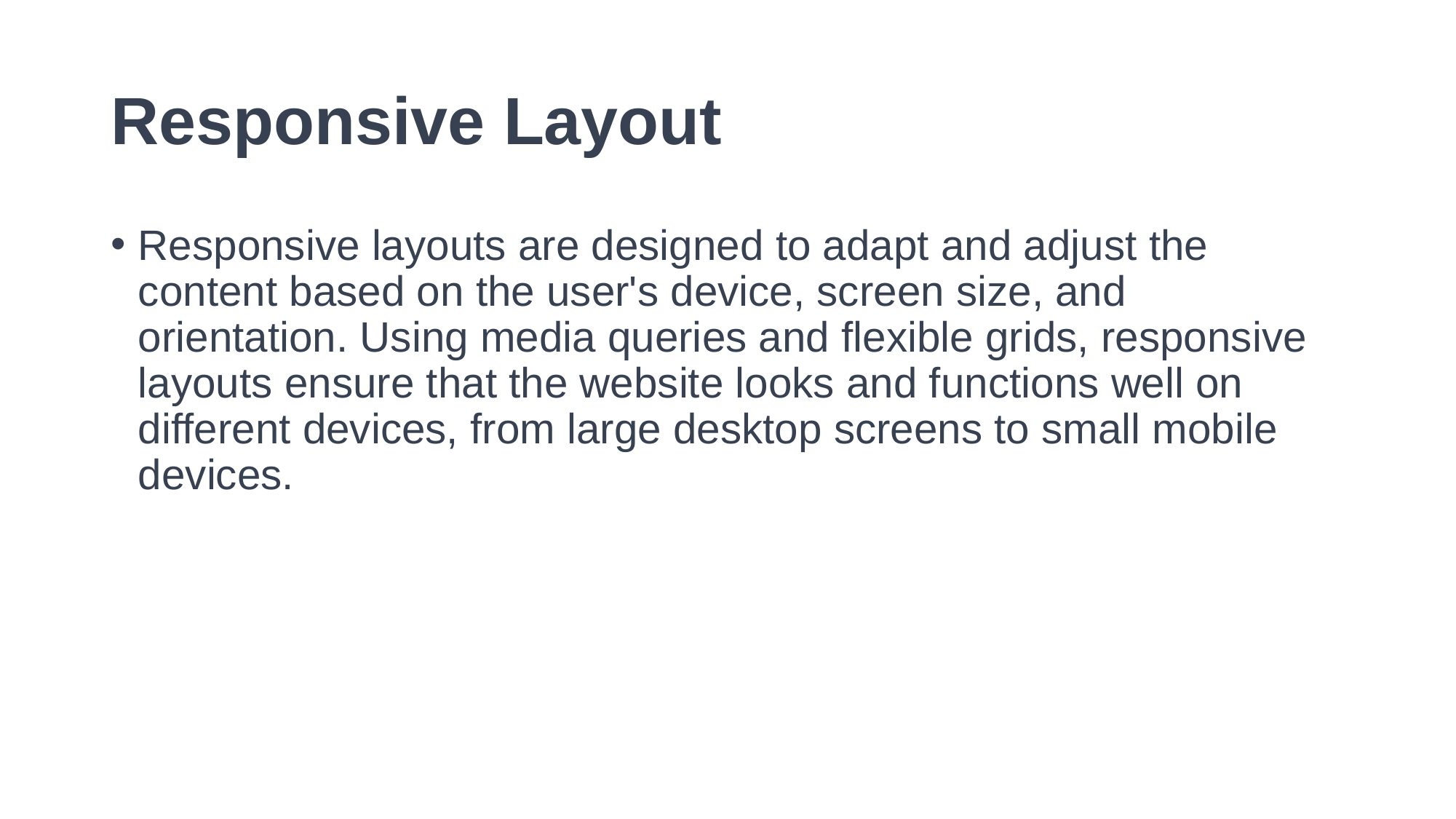

# Responsive Layout
Responsive layouts are designed to adapt and adjust the content based on the user's device, screen size, and orientation. Using media queries and flexible grids, responsive layouts ensure that the website looks and functions well on different devices, from large desktop screens to small mobile devices.